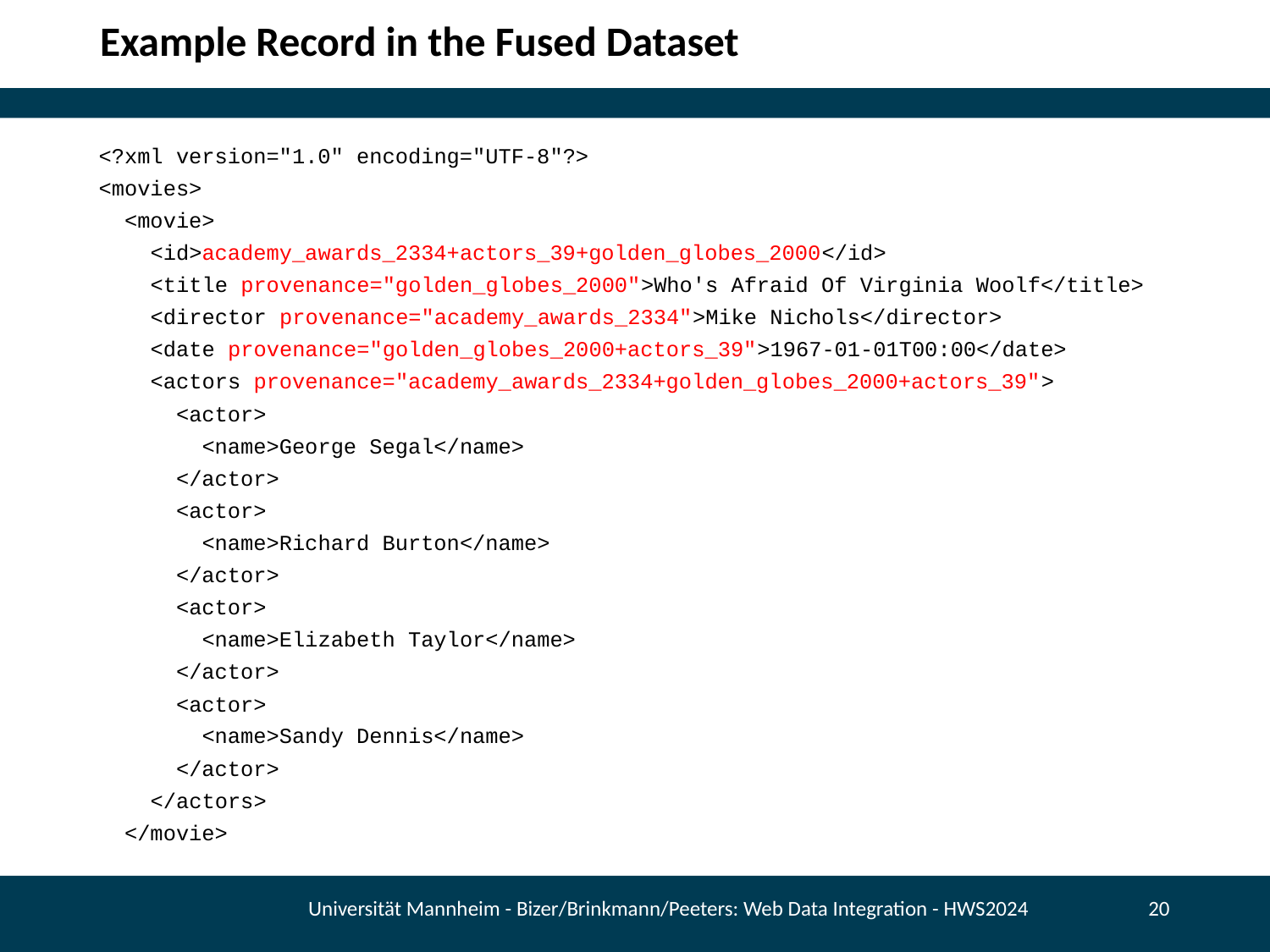

# Example Record in the Fused Dataset
<?xml version="1.0" encoding="UTF-8"?>
<movies>
  <movie>
    <id>academy_awards_2334+actors_39+golden_globes_2000</id>
    <title provenance="golden_globes_2000">Who's Afraid Of Virginia Woolf</title>
    <director provenance="academy_awards_2334">Mike Nichols</director>
    <date provenance="golden_globes_2000+actors_39">1967-01-01T00:00</date>
    <actors provenance="academy_awards_2334+golden_globes_2000+actors_39">
      <actor>
        <name>George Segal</name>
      </actor>
      <actor>
        <name>Richard Burton</name>
      </actor>
      <actor>
        <name>Elizabeth Taylor</name>
      </actor>
      <actor>
        <name>Sandy Dennis</name>
      </actor>
    </actors>
  </movie>
Universität Mannheim - Bizer/Brinkmann/Peeters: Web Data Integration - HWS2024
20